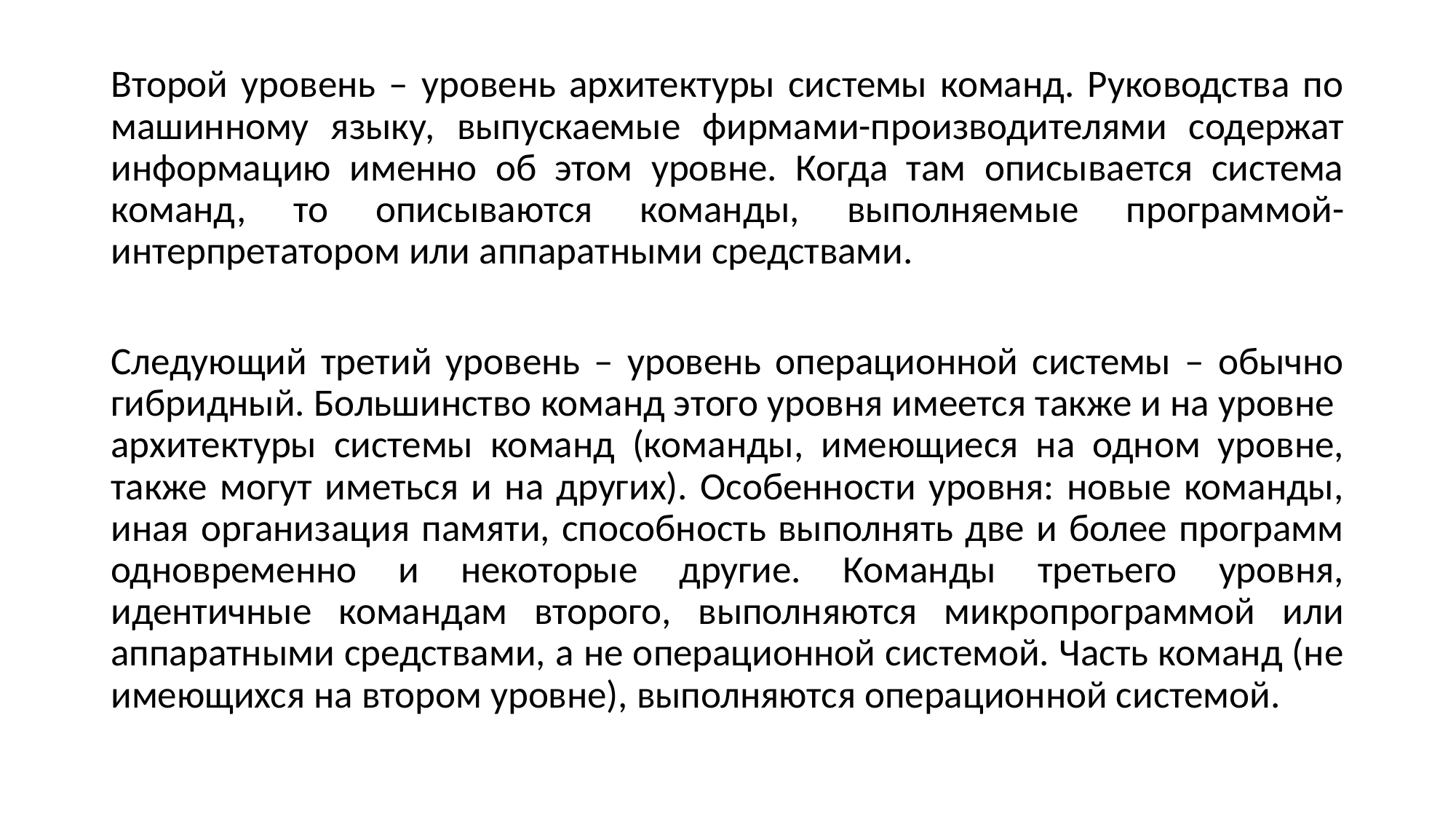

Второй уровень – уровень архитектуры системы команд. Руководства по машинному языку, выпускаемые фирмами-производителями содержат информацию именно об этом уровне. Когда там описывается система команд, то описываются команды, выполняемые программой-интерпретатором или аппаратными средствами.

Следующий третий уровень – уровень операционной системы – обычно гибридный. Большинство команд этого уровня имеется также и на уровне  архитектуры системы команд (команды, имеющиеся на одном уровне, также могут иметься и на других). Особенности уровня: новые команды, иная организация памяти, способность выполнять две и более программ одновременно и некоторые другие. Команды третьего уровня, идентичные командам второго, выполняются микропрограммой или аппаратными средствами, а не операционной системой. Часть команд (не имеющихся на втором уровне), выполняются операционной системой.